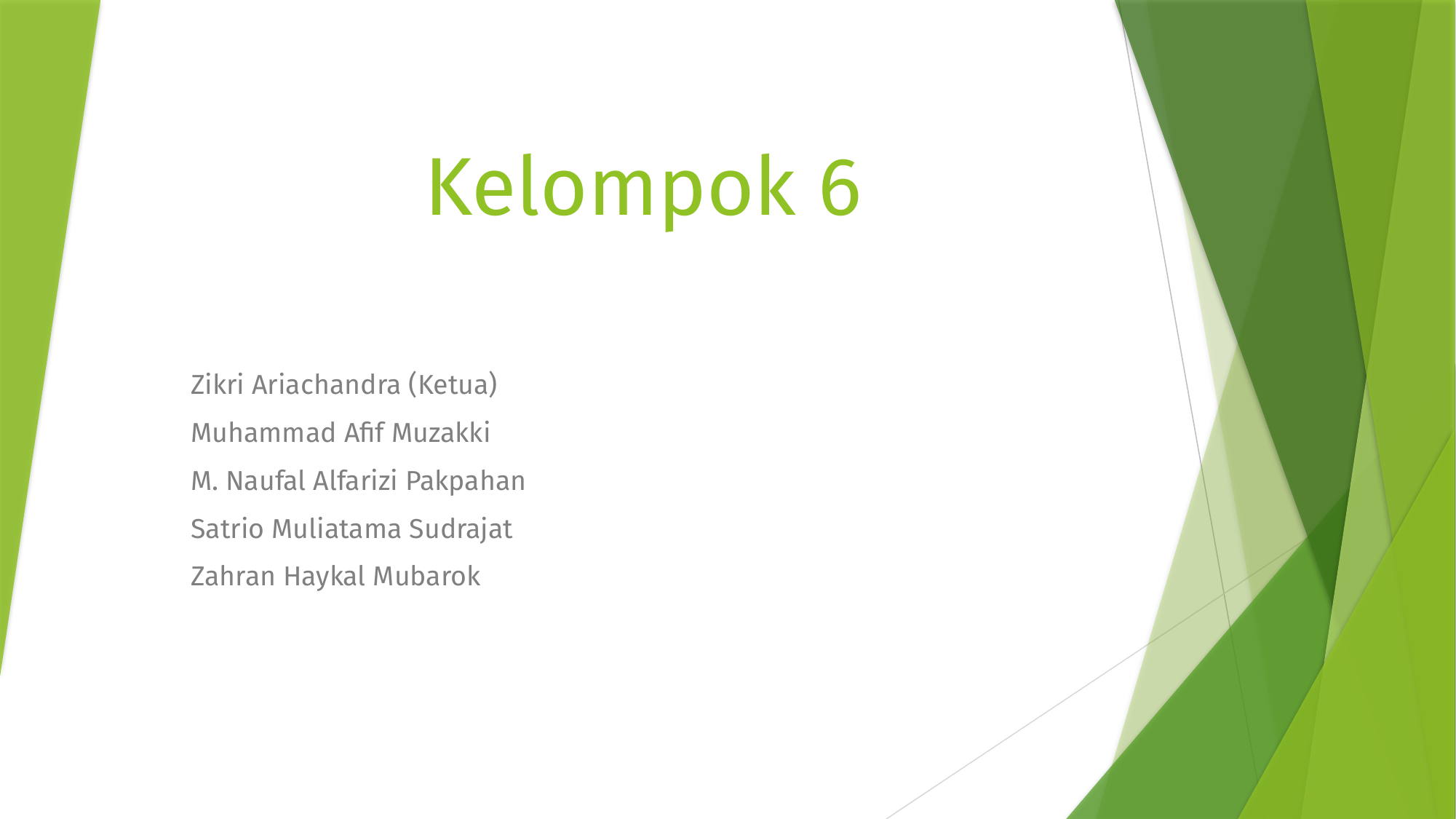

# Kelompok 6
Zikri Ariachandra (Ketua)
Muhammad Afif Muzakki
M. Naufal Alfarizi Pakpahan
Satrio Muliatama Sudrajat
Zahran Haykal Mubarok